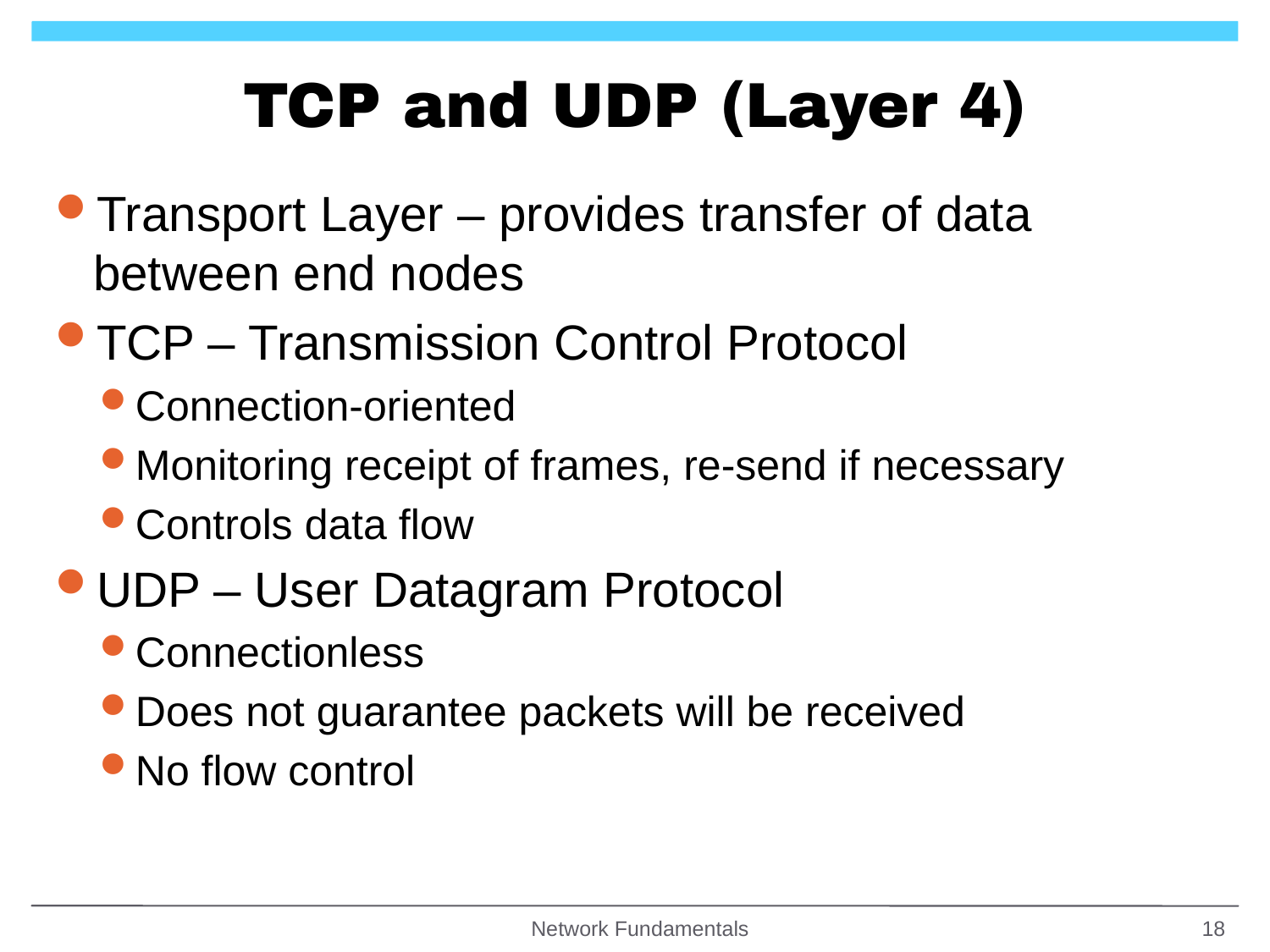

# TCP and UDP (Layer 4)
Transport Layer – provides transfer of data between end nodes
TCP – Transmission Control Protocol
Connection-oriented
Monitoring receipt of frames, re-send if necessary
Controls data flow
UDP – User Datagram Protocol
Connectionless
Does not guarantee packets will be received
No flow control
Network Fundamentals
18